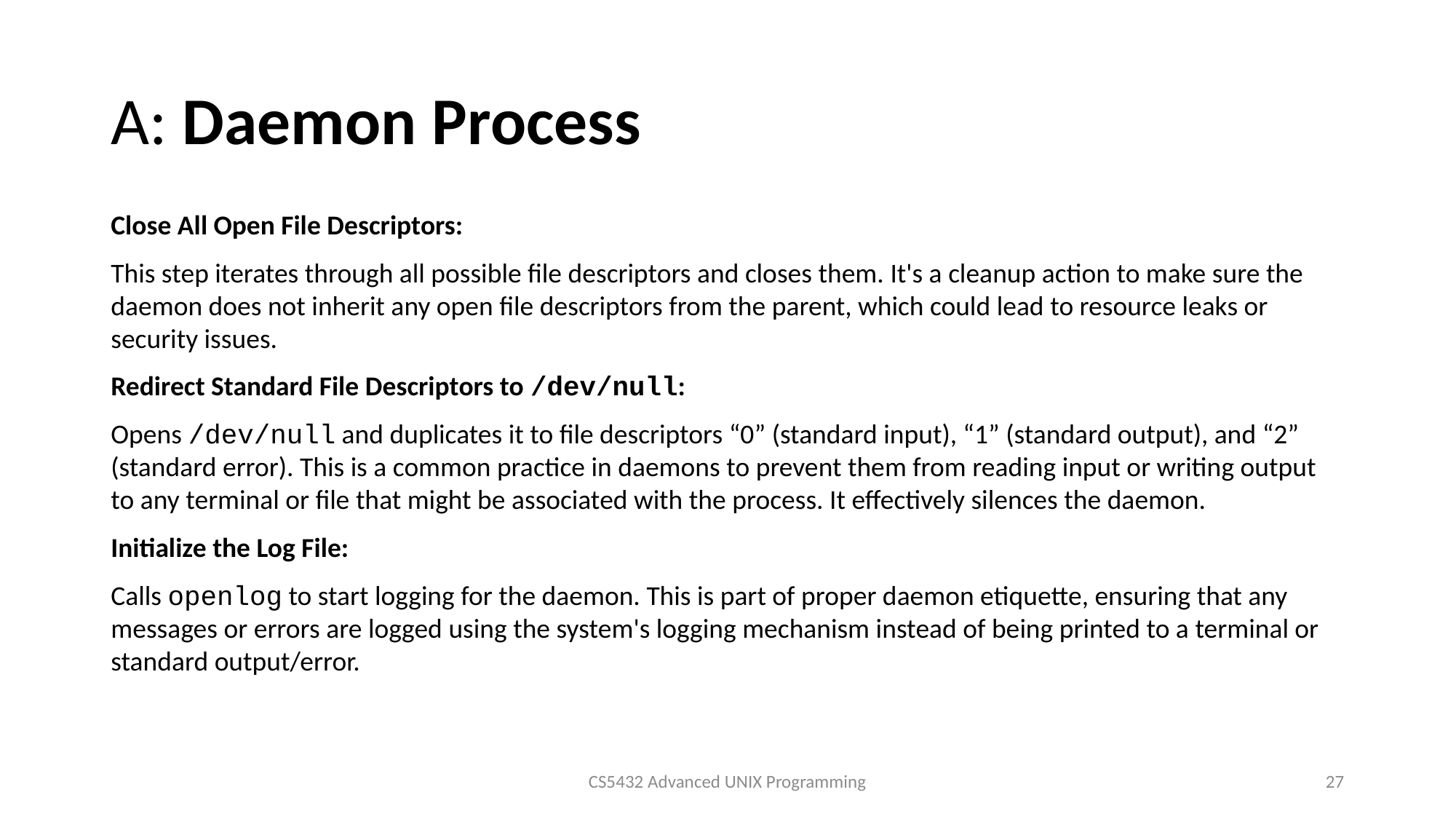

# A: Daemon Process
Close All Open File Descriptors:
This step iterates through all possible file descriptors and closes them. It's a cleanup action to make sure the daemon does not inherit any open file descriptors from the parent, which could lead to resource leaks or security issues.
Redirect Standard File Descriptors to /dev/null:
Opens /dev/null and duplicates it to file descriptors “0” (standard input), “1” (standard output), and “2” (standard error). This is a common practice in daemons to prevent them from reading input or writing output to any terminal or file that might be associated with the process. It effectively silences the daemon.
Initialize the Log File:
Calls openlog to start logging for the daemon. This is part of proper daemon etiquette, ensuring that any messages or errors are logged using the system's logging mechanism instead of being printed to a terminal or standard output/error.
CS5432 Advanced UNIX Programming
27